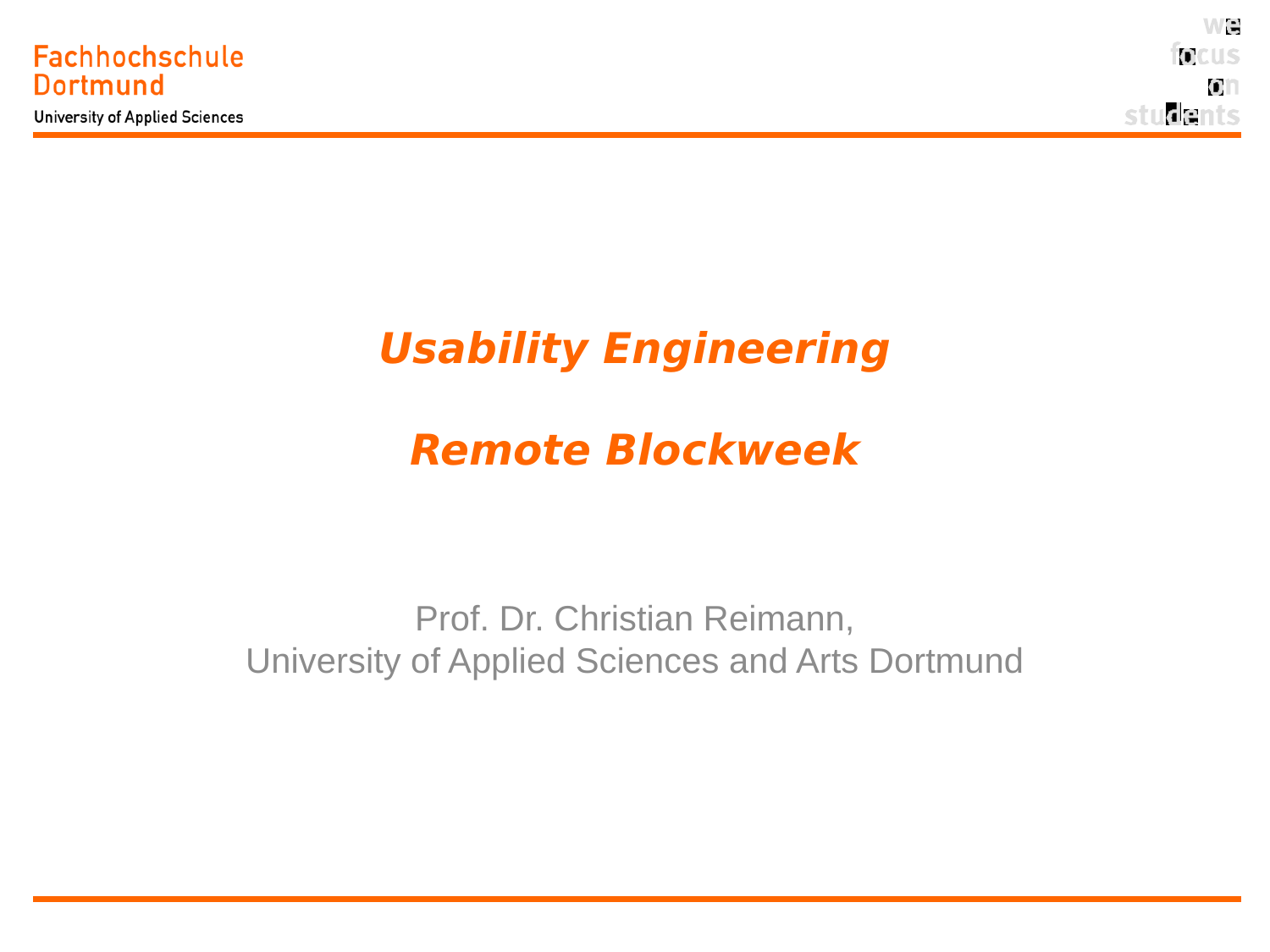

# Usability Engineering Remote Blockweek

Prof. Dr. Christian Reimann,
University of Applied Sciences and Arts Dortmund